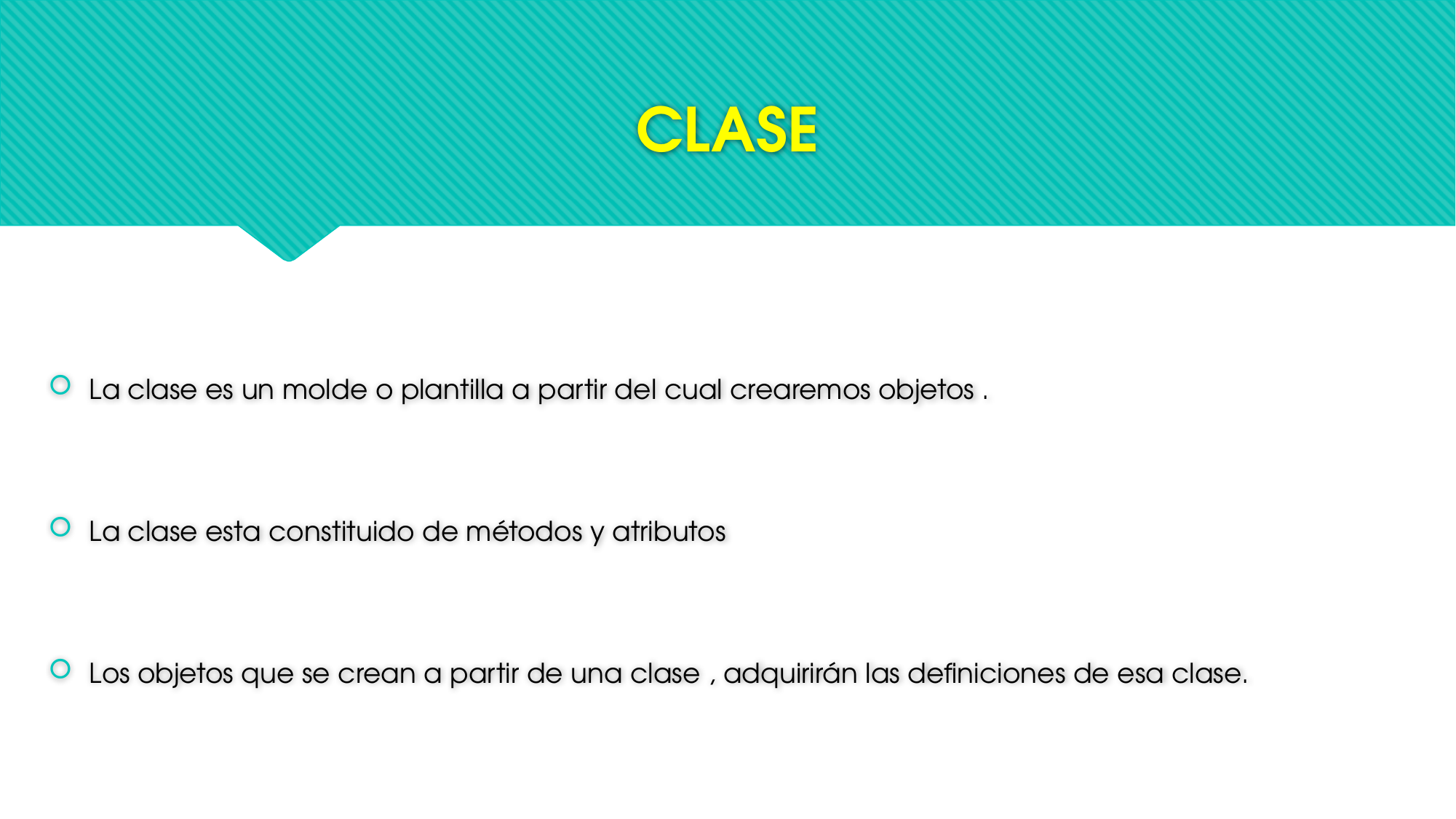

# CLASE

La clase es un molde o plantilla a partir del cual crearemos objetos .

La clase esta constituido de métodos y atributos

Los objetos que se crean a partir de una clase , adquirirán las definiciones de esa clase.